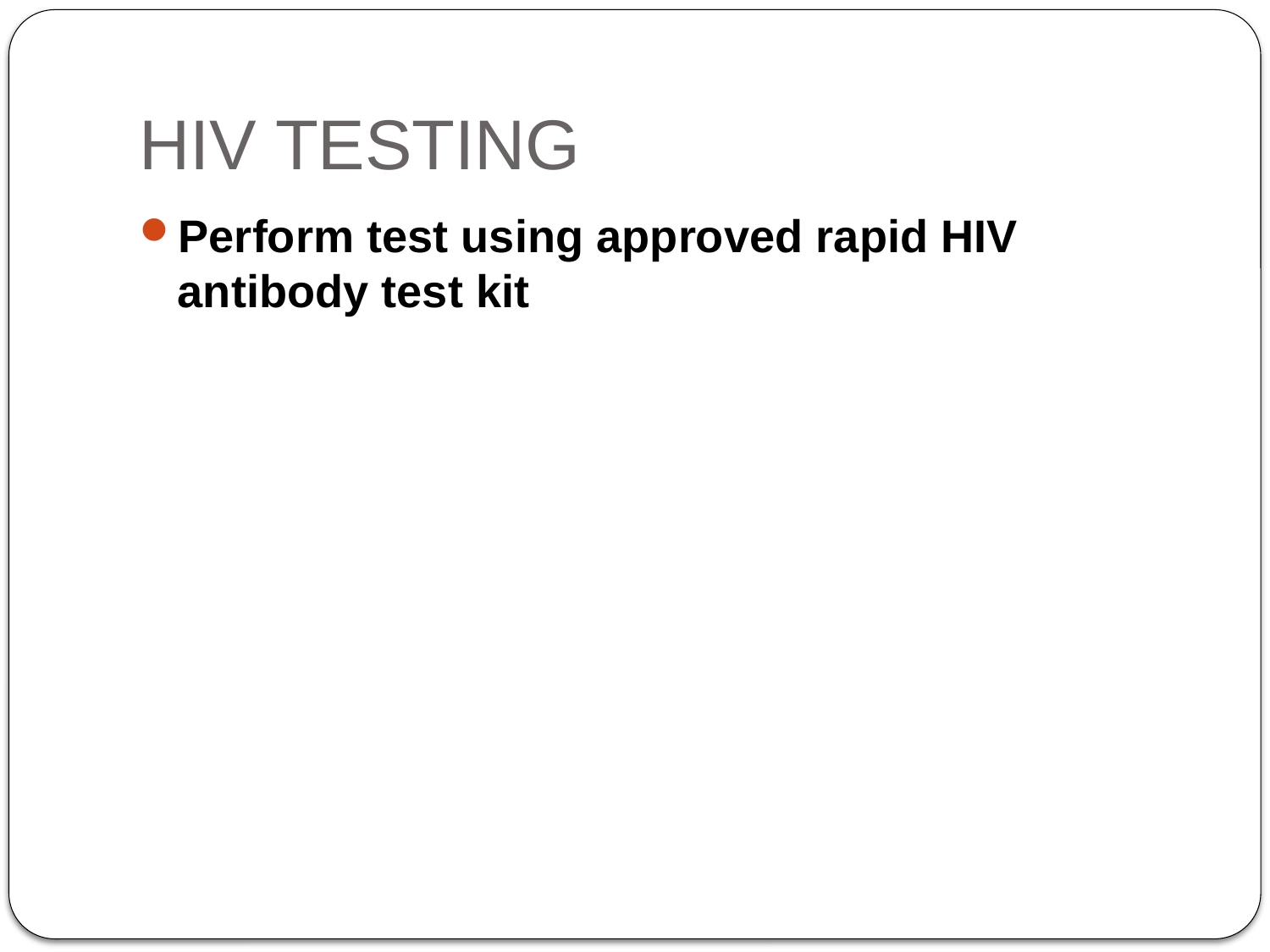

# HIV TESTING
Perform test using approved rapid HIV antibody test kit